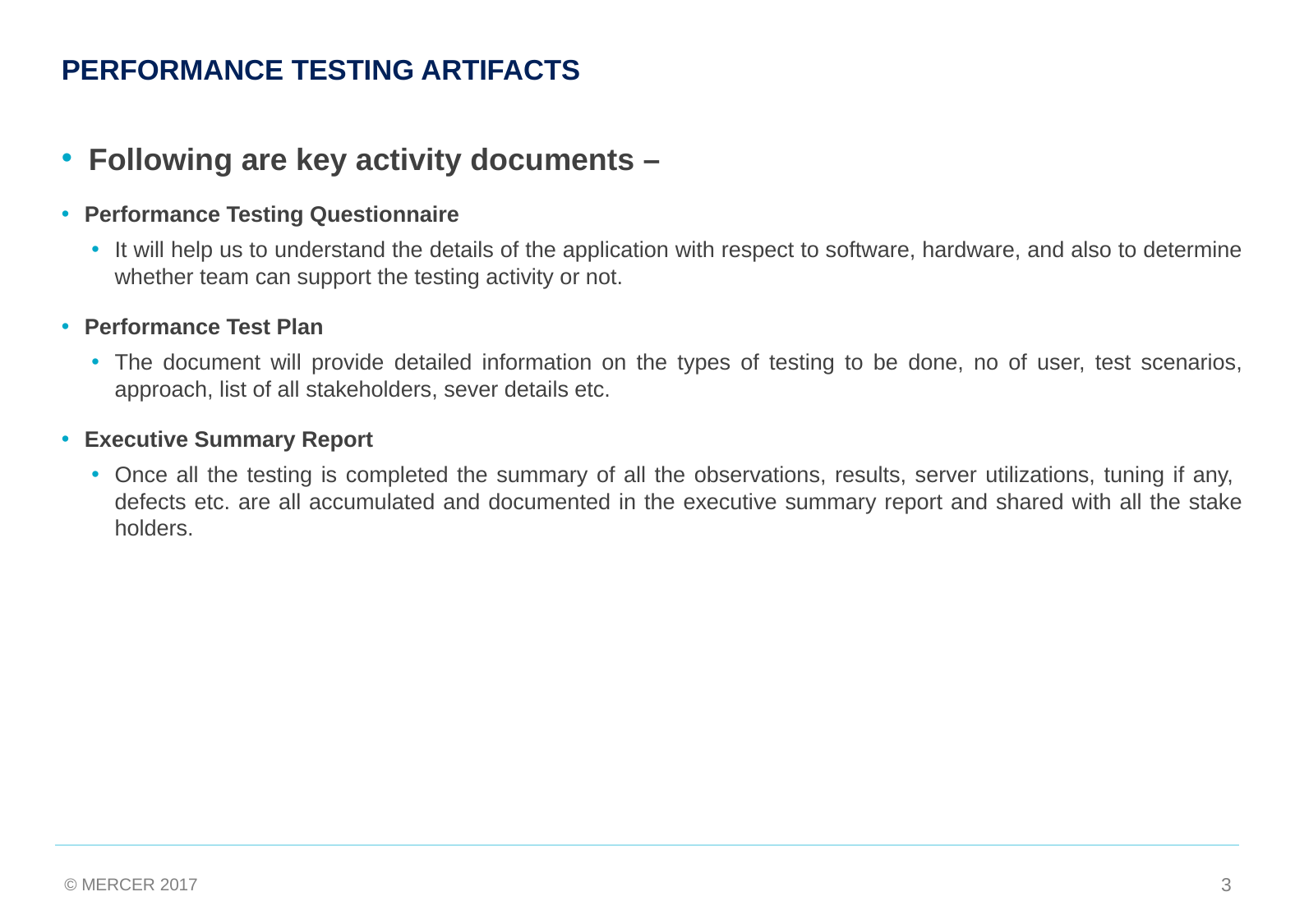

# Performance Testing Artifacts
Following are key activity documents –
Performance Testing Questionnaire
It will help us to understand the details of the application with respect to software, hardware, and also to determine whether team can support the testing activity or not.
Performance Test Plan
The document will provide detailed information on the types of testing to be done, no of user, test scenarios, approach, list of all stakeholders, sever details etc.
Executive Summary Report
Once all the testing is completed the summary of all the observations, results, server utilizations, tuning if any,  defects etc. are all accumulated and documented in the executive summary report and shared with all the stake holders.